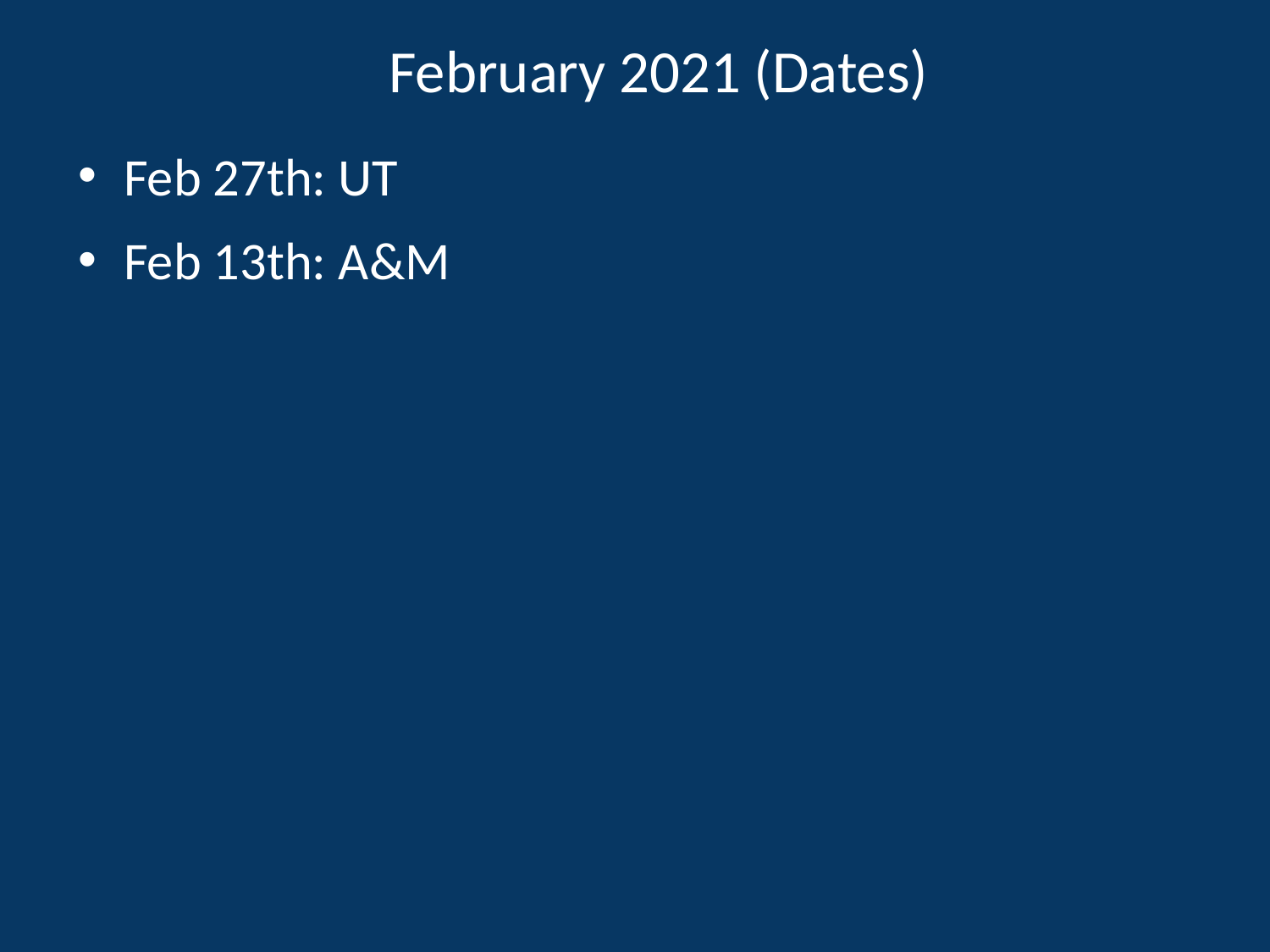

# February 2021 (Dates)
Feb 27th: UT
Feb 13th: A&M